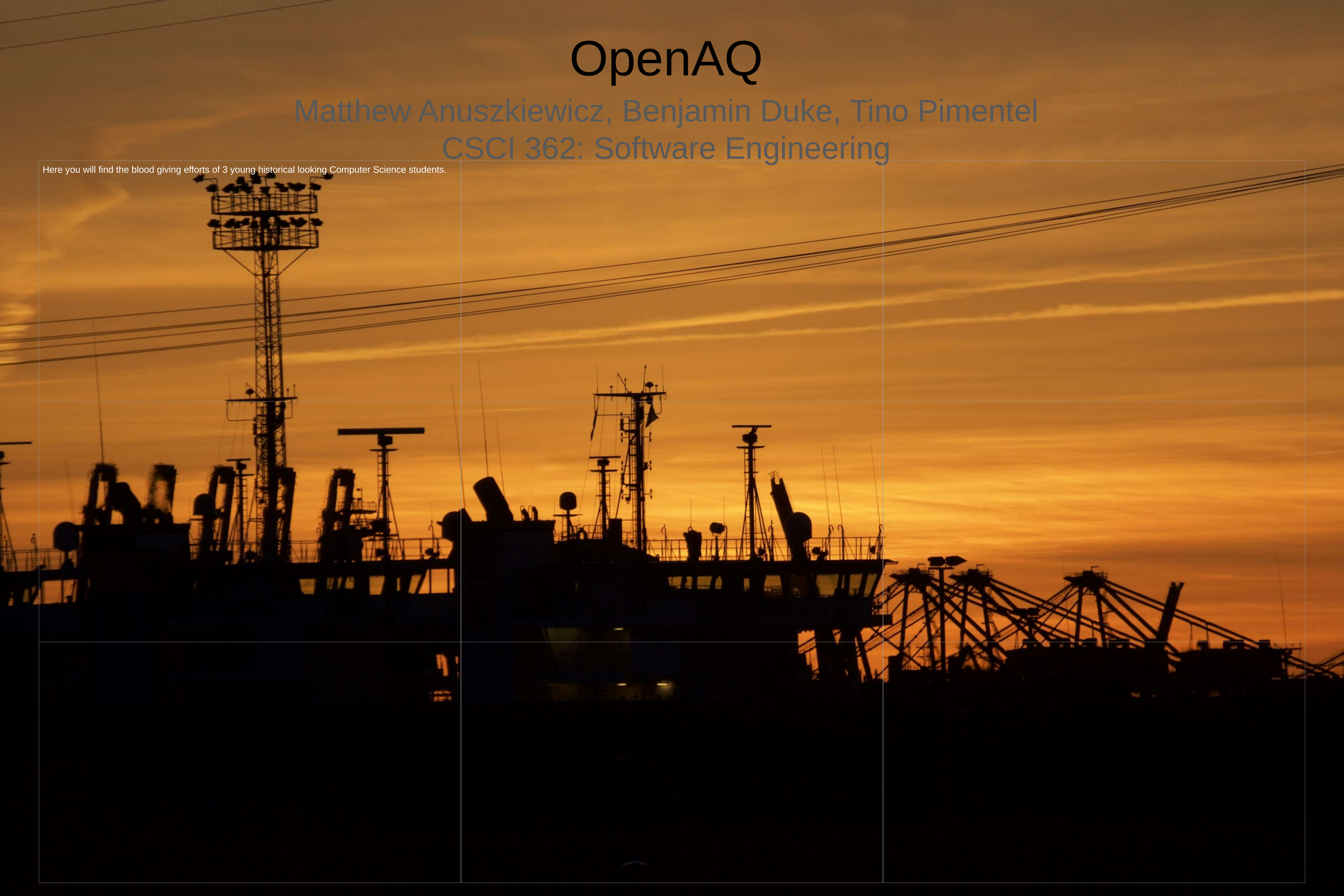

# OpenAQ
Matthew Anuszkiewicz, Benjamin Duke, Tino Pimentel
CSCI 362: Software Engineering
| Here you will find the blood giving efforts of 3 young historical looking Computer Science students. |  |  |
| --- | --- | --- |
|  |  |  |
|  |  |  |